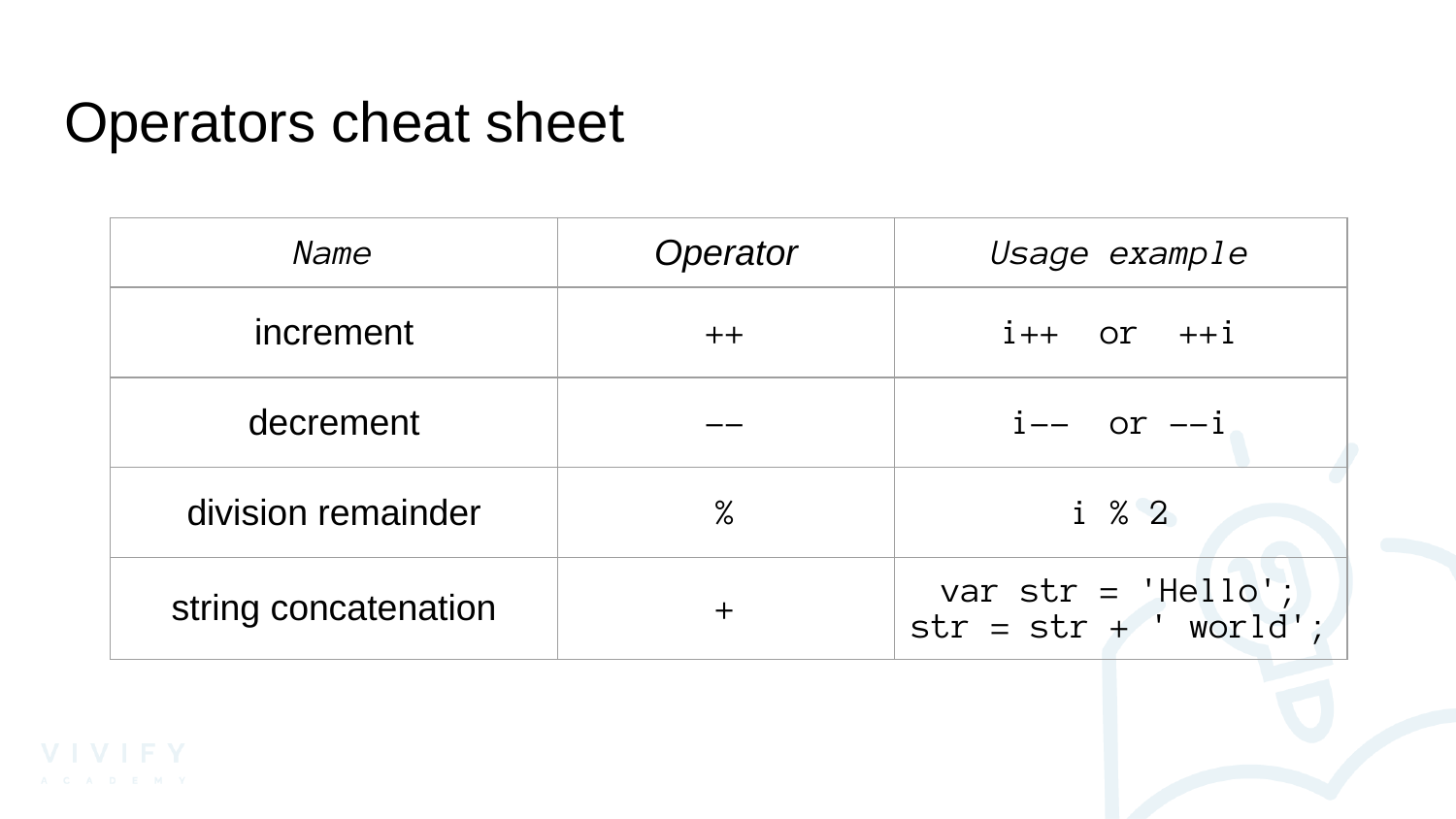

# Operators cheat sheet
| Name | Operator | Usage example |
| --- | --- | --- |
| increment | ++ | i++ or ++i |
| decrement | -- | i-- or --i |
| division remainder | % | i % 2 |
| string concatenation | + | var str = 'Hello'; str = str + ' world'; |